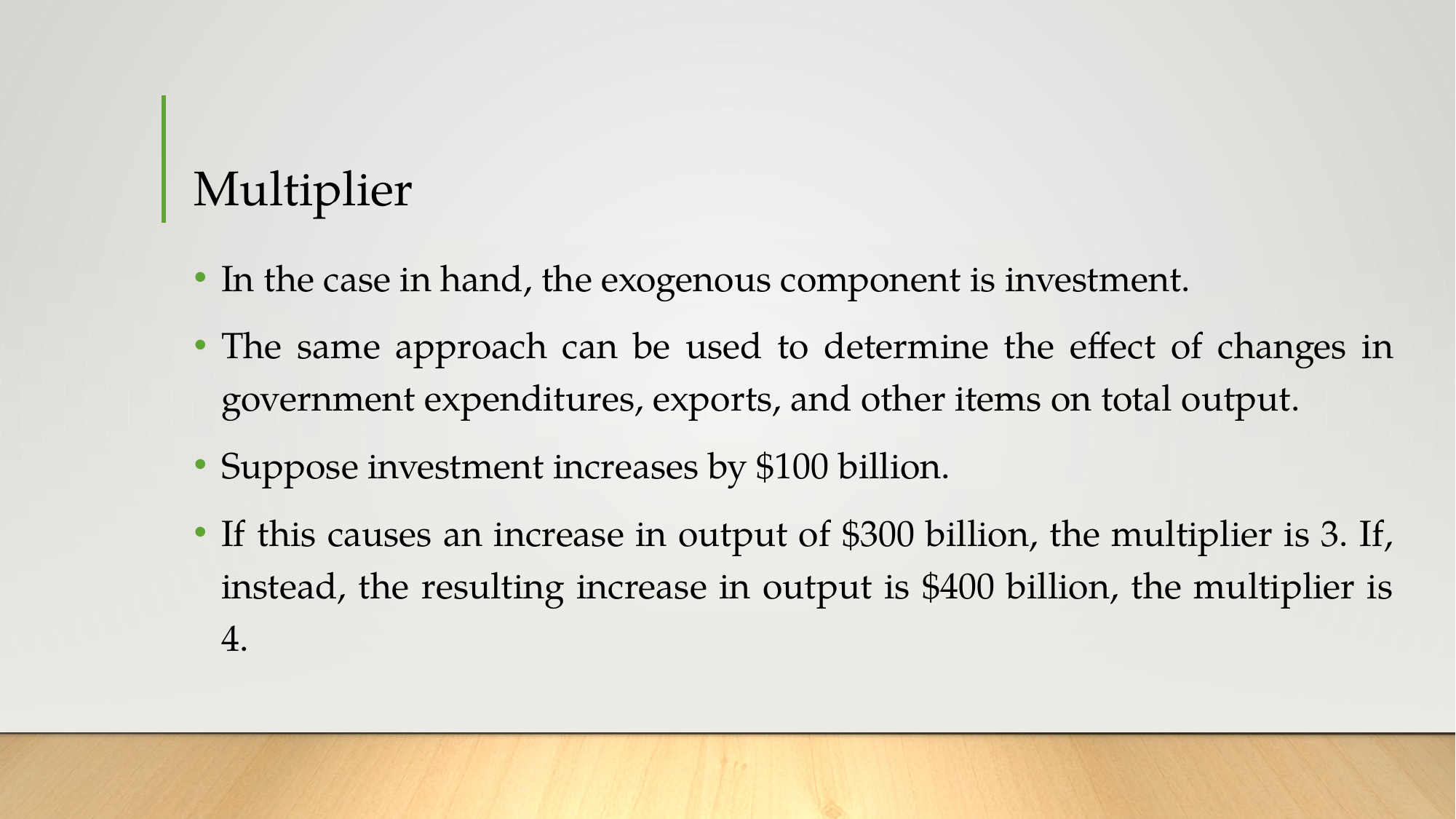

# Multiplier
In the case in hand, the exogenous component is investment.
The same approach can be used to determine the effect of changes in government expenditures, exports, and other items on total output.
Suppose investment increases by $100 billion.
If this causes an increase in output of $300 billion, the multiplier is 3. If, instead, the resulting increase in output is $400 billion, the multiplier is 4.